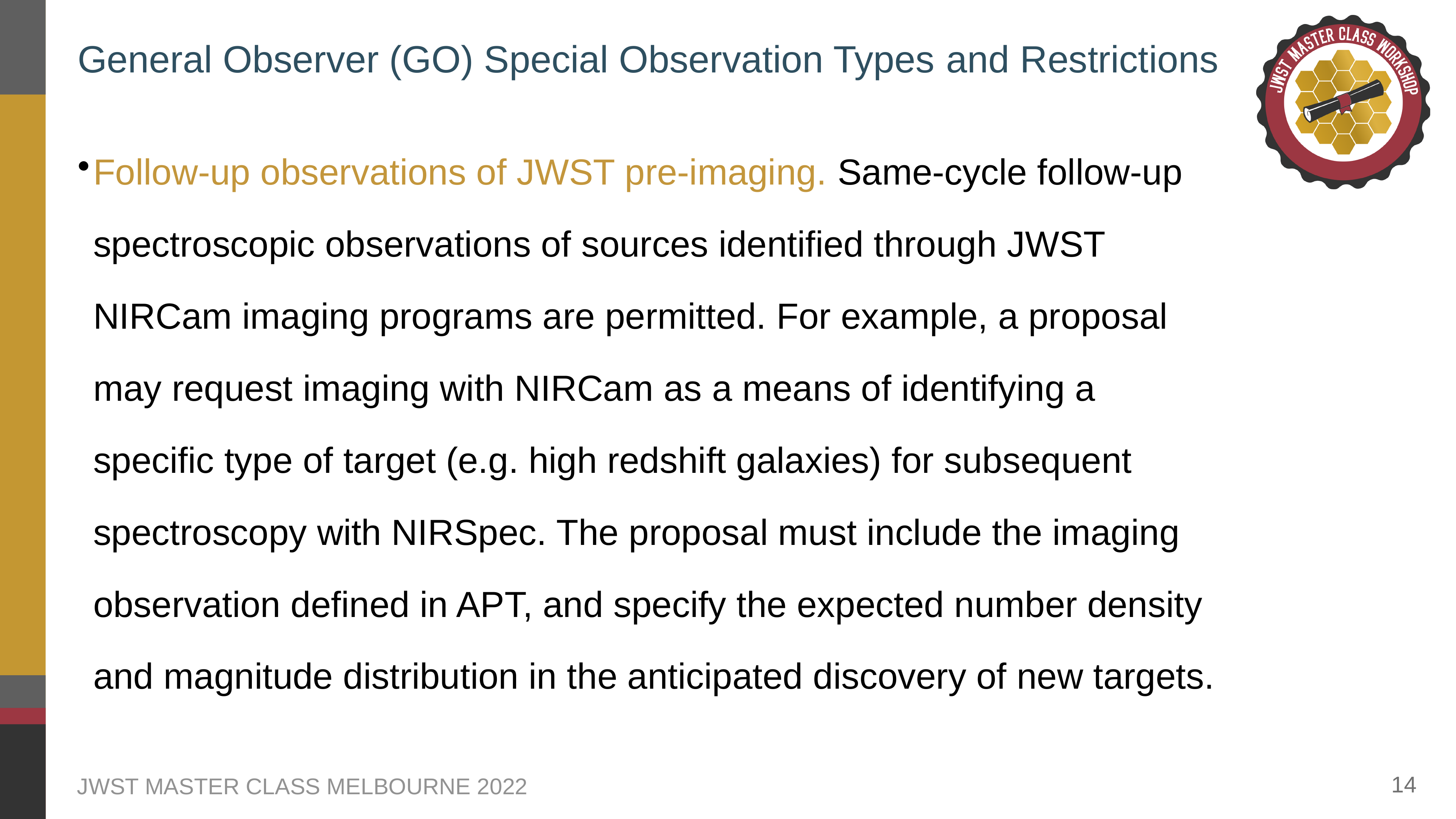

# General Observer (GO) Special Observation Types and Restrictions

Follow-up observations of JWST pre-imaging. Same-cycle follow-up spectroscopic observations of sources identified through JWST NIRCam imaging programs are permitted. For example, a proposal may request imaging with NIRCam as a means of identifying a specific type of target (e.g. high redshift galaxies) for subsequent spectroscopy with NIRSpec. The proposal must include the imaging observation defined in APT, and specify the expected number density and magnitude distribution in the anticipated discovery of new targets.
14